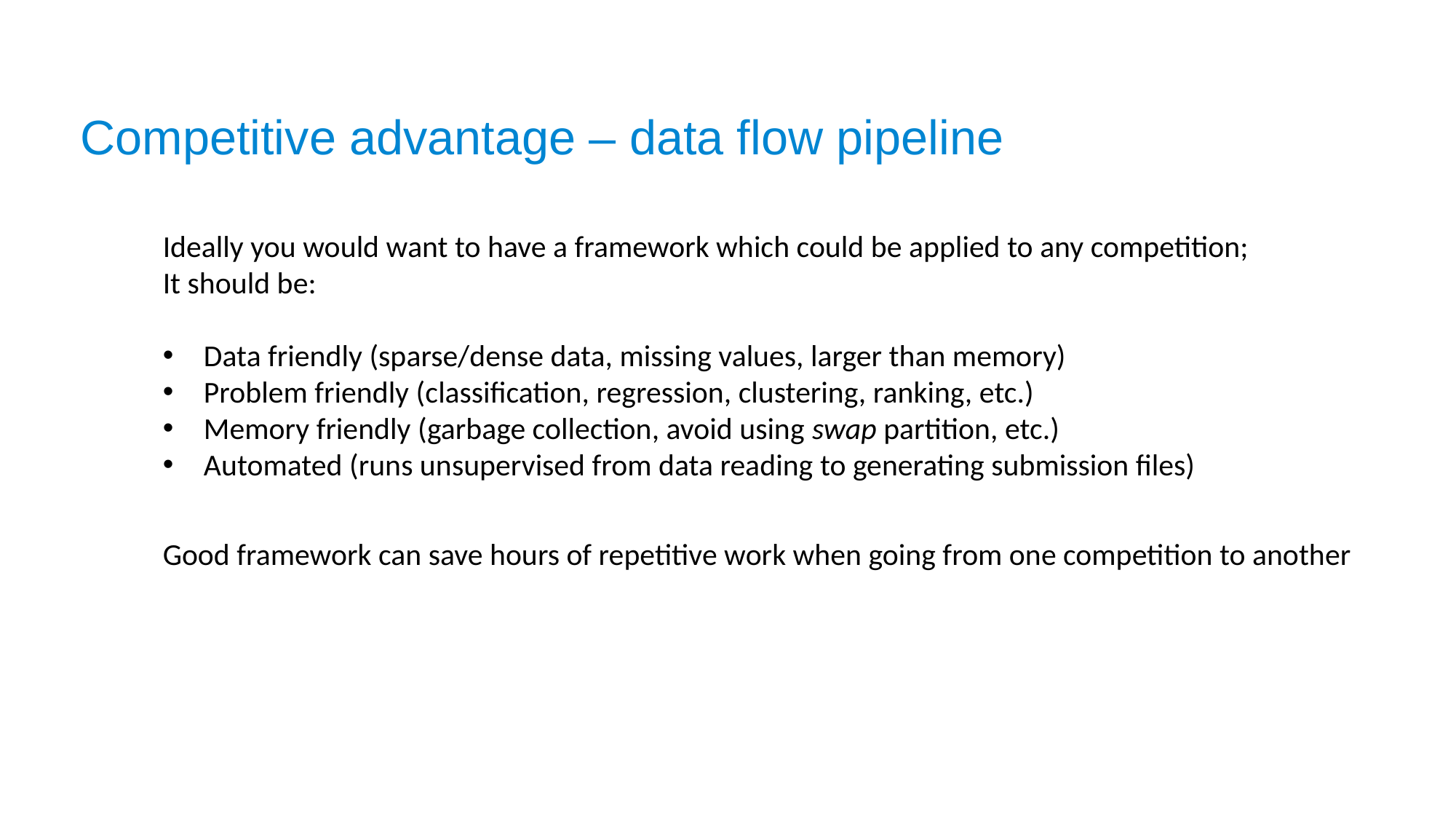

Competitive advantage – data flow pipeline
Ideally you would want to have a framework which could be applied to any competition;
It should be:

Data friendly (sparse/dense data, missing values, larger than memory)
Problem friendly (classification, regression, clustering, ranking, etc.)
Memory friendly (garbage collection, avoid using swap partition, etc.)
Automated (runs unsupervised from data reading to generating submission files)

Good framework can save hours of repetitive work when going from one competition to another